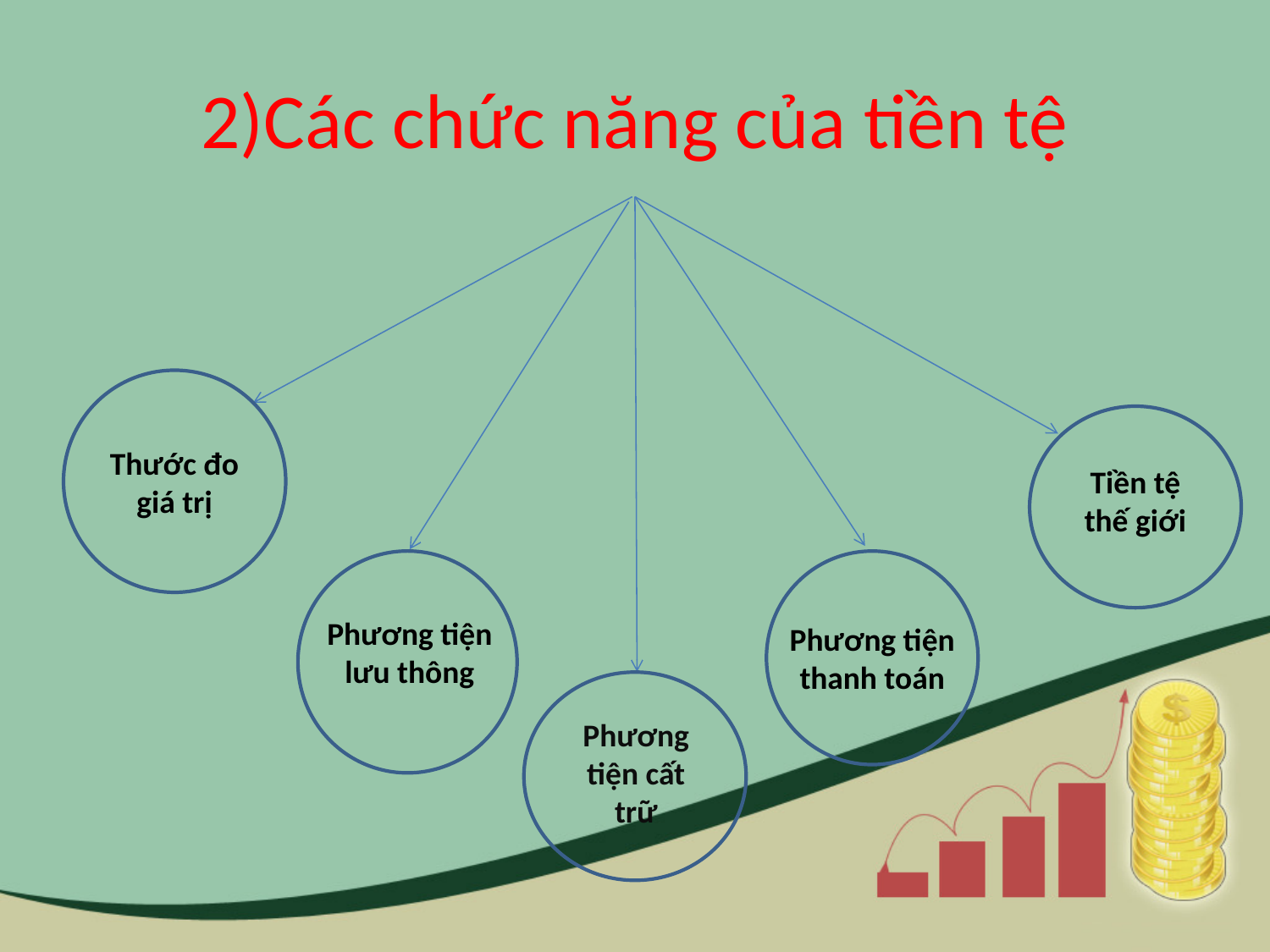

# 2)Các chức năng của tiền tệ
Thước đo giá trị

Tiền tệ thế giới

Phương tiện lưu thông
Phương tiện thanh toán

Phương tiện cất trữ